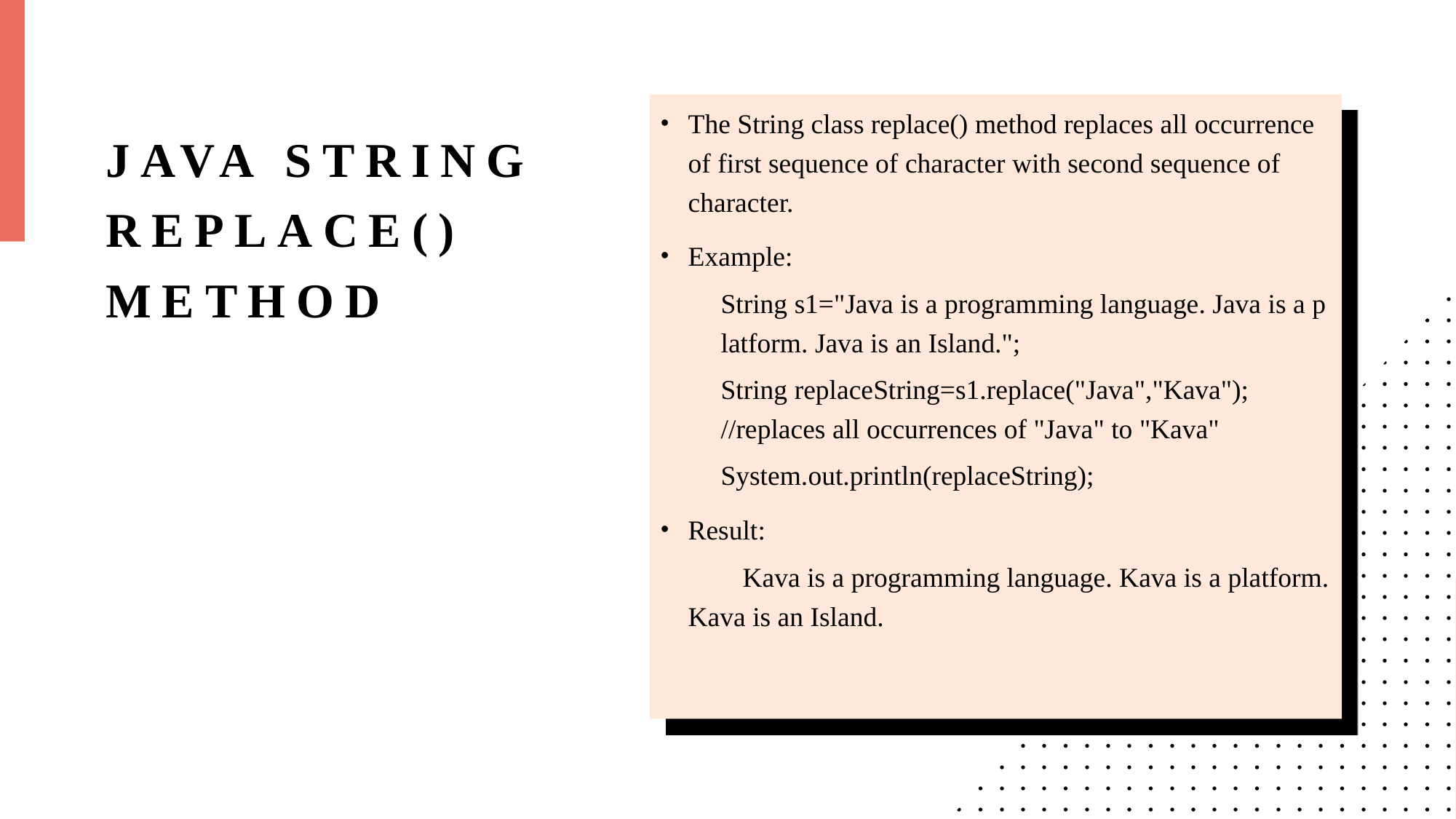

The String class replace() method replaces all occurrence of first sequence of character with second sequence of character.
Example:
String s1="Java is a programming language. Java is a platform. Java is an Island.";
String replaceString=s1.replace("Java","Kava"); //replaces all occurrences of "Java" to "Kava"
System.out.println(replaceString);
Result:
  Kava is a programming language. Kava is a platform. Kava is an Island.

# Java String replace() Method